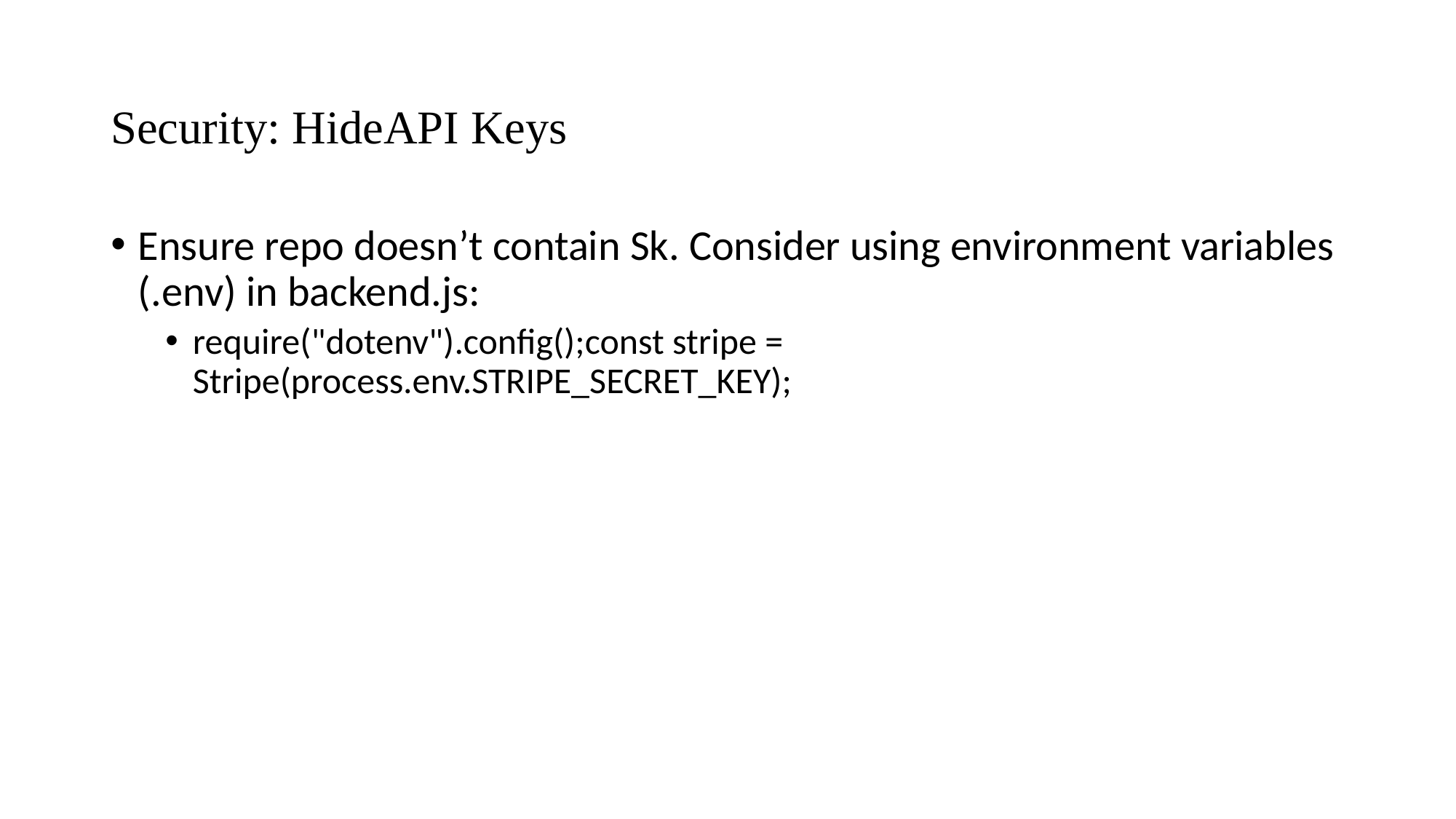

# Security: HideAPI Keys
Ensure repo doesn’t contain Sk. Consider using environment variables (.env) in backend.js:
require("dotenv").config();const stripe = Stripe(process.env.STRIPE_SECRET_KEY);